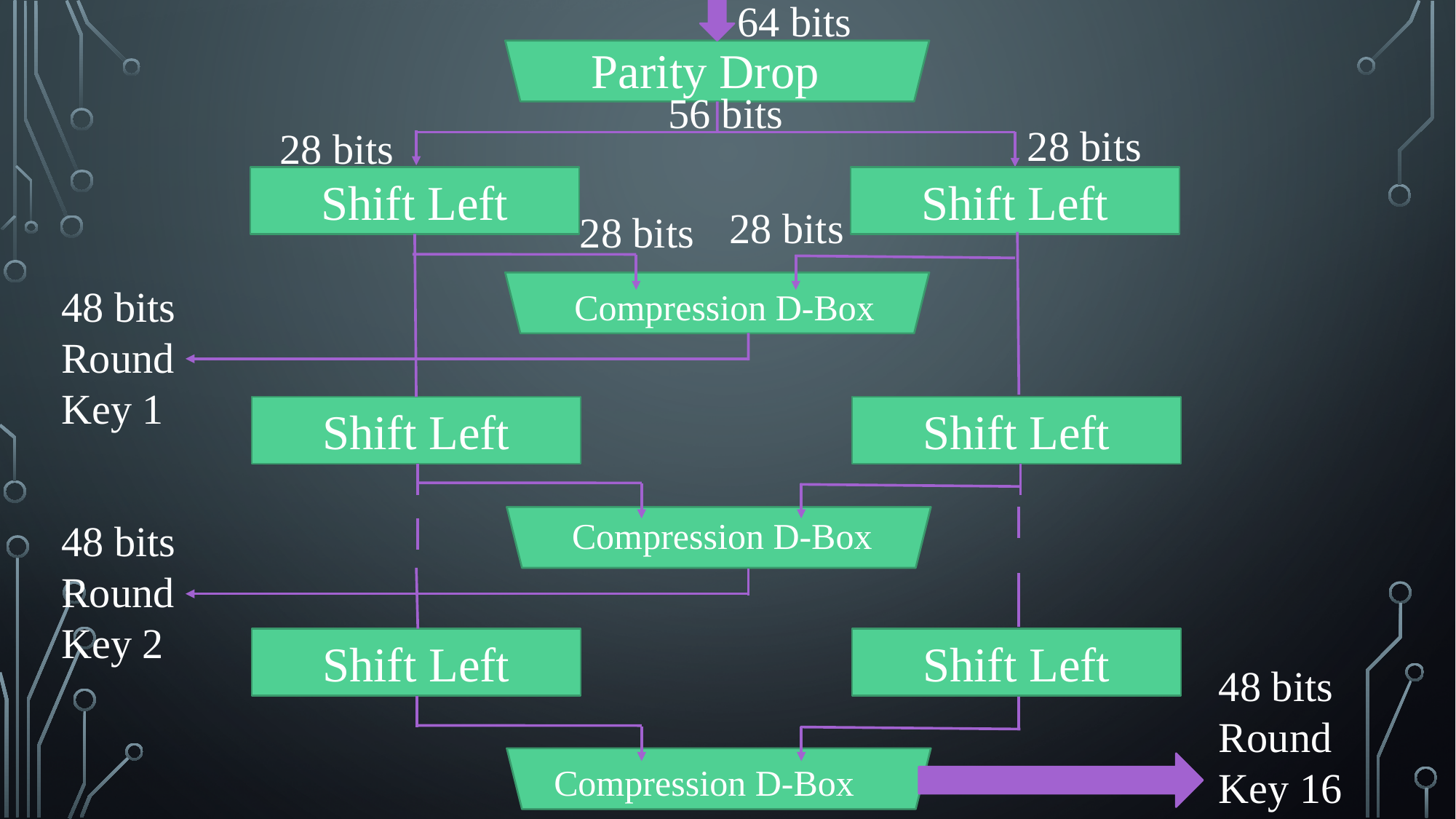

64 bits
Parity Drop

56 bits
28 bits
28 bits
Shift Left
Shift Left
28 bits
28 bits

48 bits
Round
Key 1
Compression D-Box
Shift Left
Shift Left

Compression D-Box
48 bits
Round
Key 2
Shift Left
Shift Left
48 bits
Round
Key 16

Compression D-Box